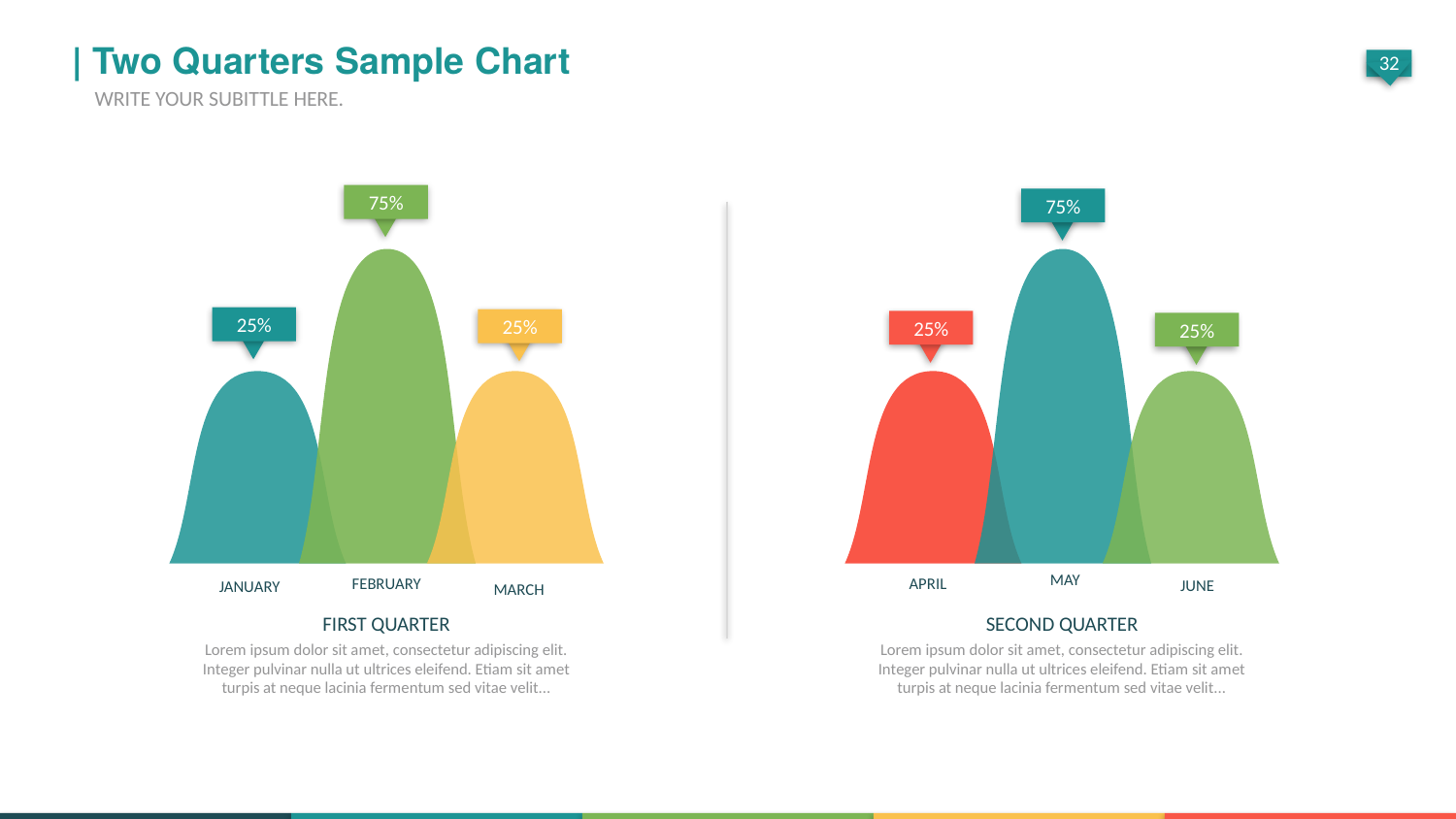

| Two Quarters Sample Chart
WRITE YOUR SUBITTLE HERE.
75%

75%

25%

25%

25%

25%

MAY
FEBRUARY
APRIL
JUNE
JANUARY
MARCH
FIRST QUARTER
Lorem ipsum dolor sit amet, consectetur adipiscing elit. Integer pulvinar nulla ut ultrices eleifend. Etiam sit amet turpis at neque lacinia fermentum sed vitae velit...
SECOND QUARTER
Lorem ipsum dolor sit amet, consectetur adipiscing elit. Integer pulvinar nulla ut ultrices eleifend. Etiam sit amet turpis at neque lacinia fermentum sed vitae velit...